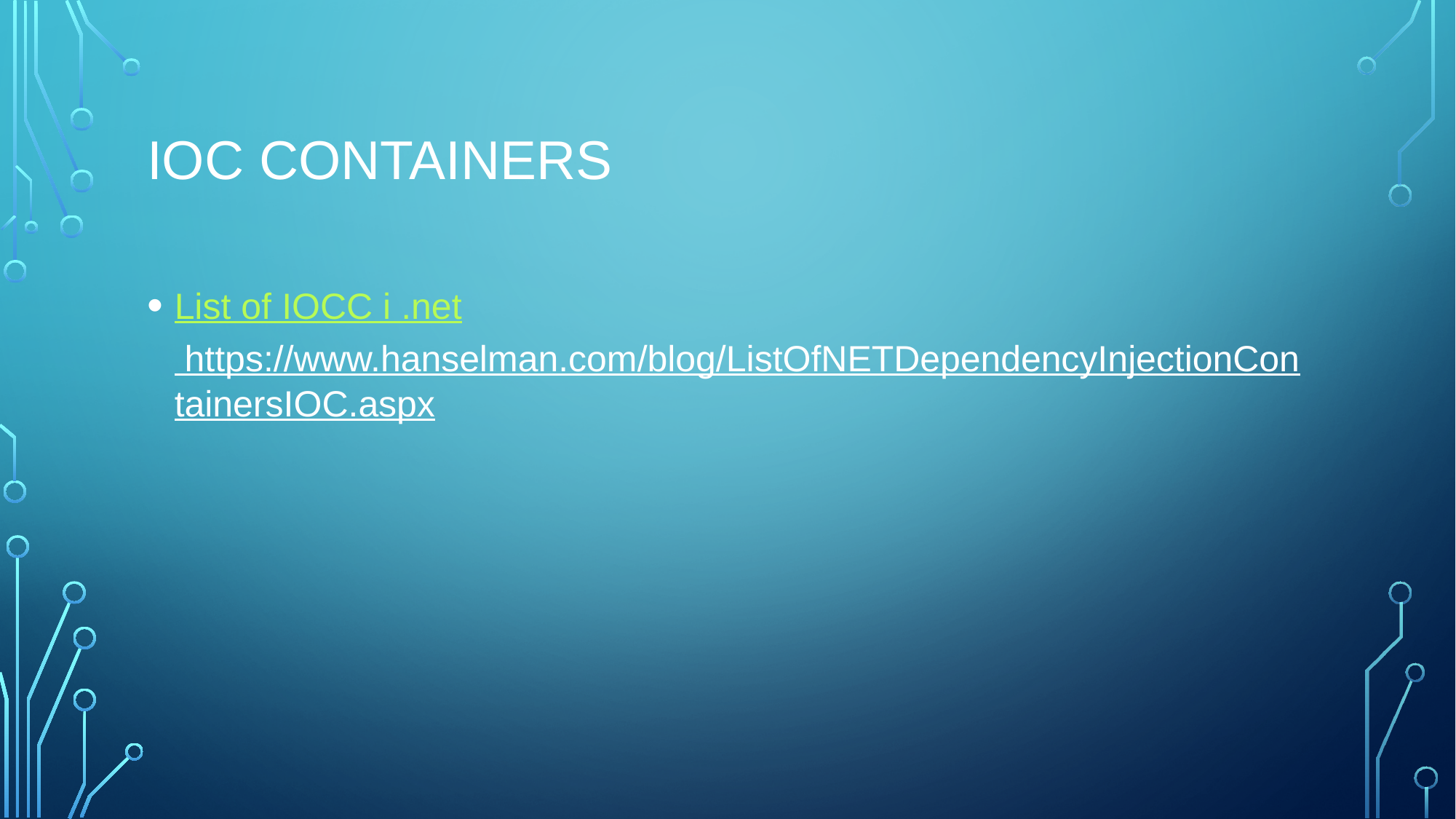

# IOC Containers
List of IOCC i .net https://www.hanselman.com/blog/ListOfNETDependencyInjectionContainersIOC.aspx